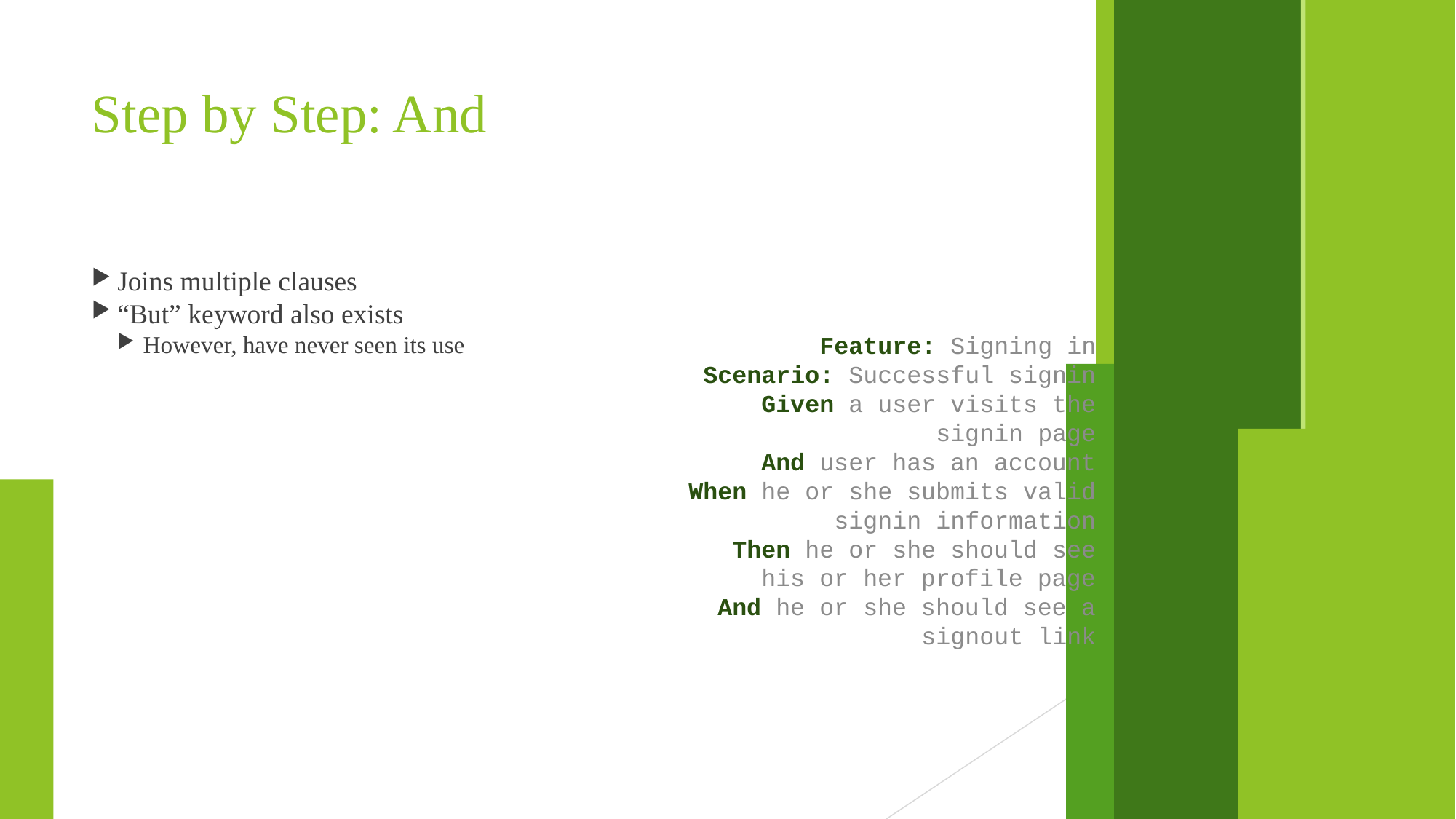

Step by Step: And
Joins multiple clauses
“But” keyword also exists
However, have never seen its use
Feature: Signing in
  Scenario: Successful signin
    Given a user visits the
    signin page
      And user has an account
    When he or she submits valid
    signin information
    Then he or she should see
    his or her profile page
      And he or she should see a
      signout link